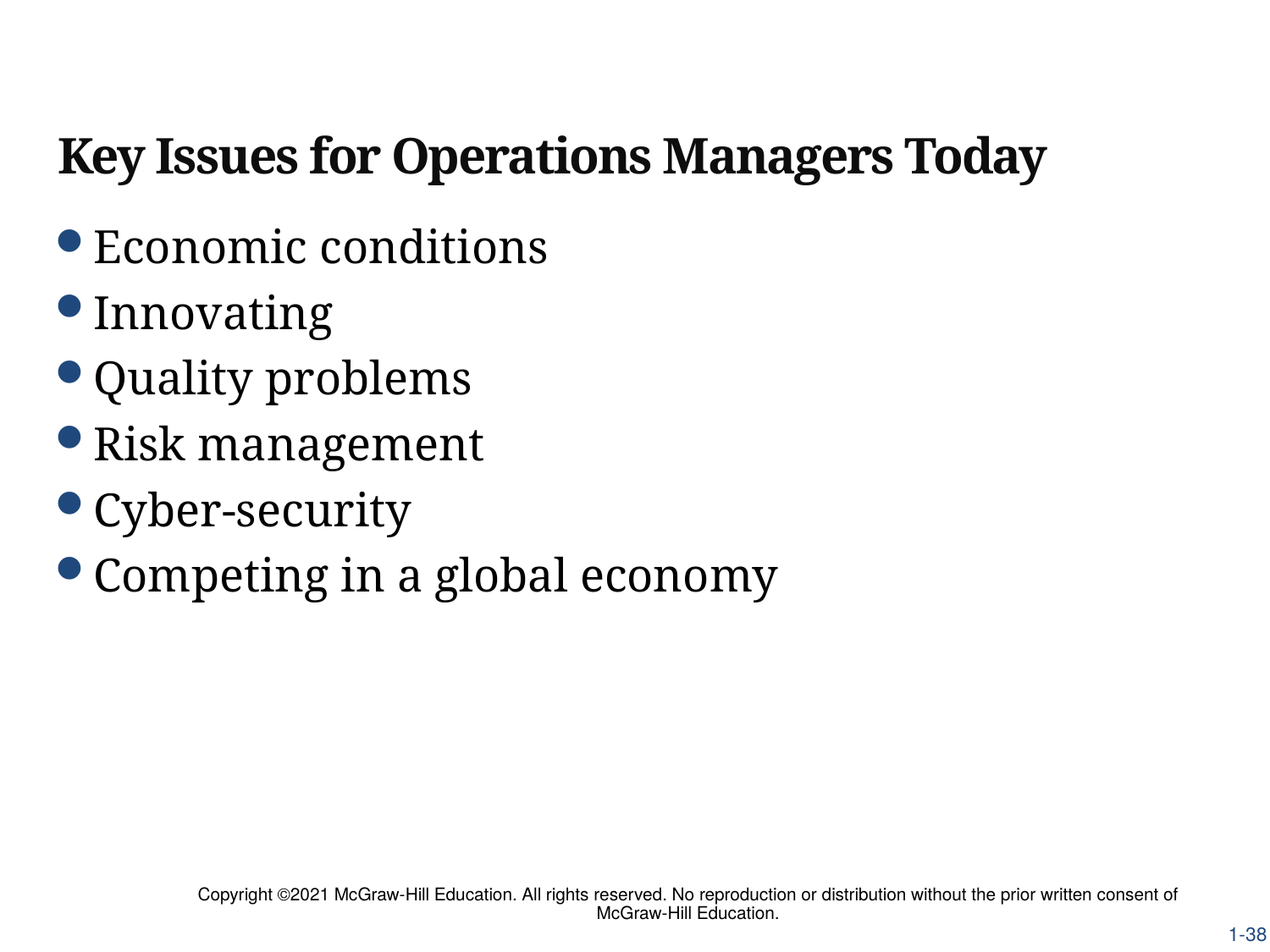

# Key Issues for Operations Managers Today
Economic conditions
Innovating
Quality problems
Risk management
Cyber-security
Competing in a global economy

Copyright ©2021 McGraw-Hill Education. All rights reserved. No reproduction or distribution without the prior written consent of McGraw-Hill Education.
1-38